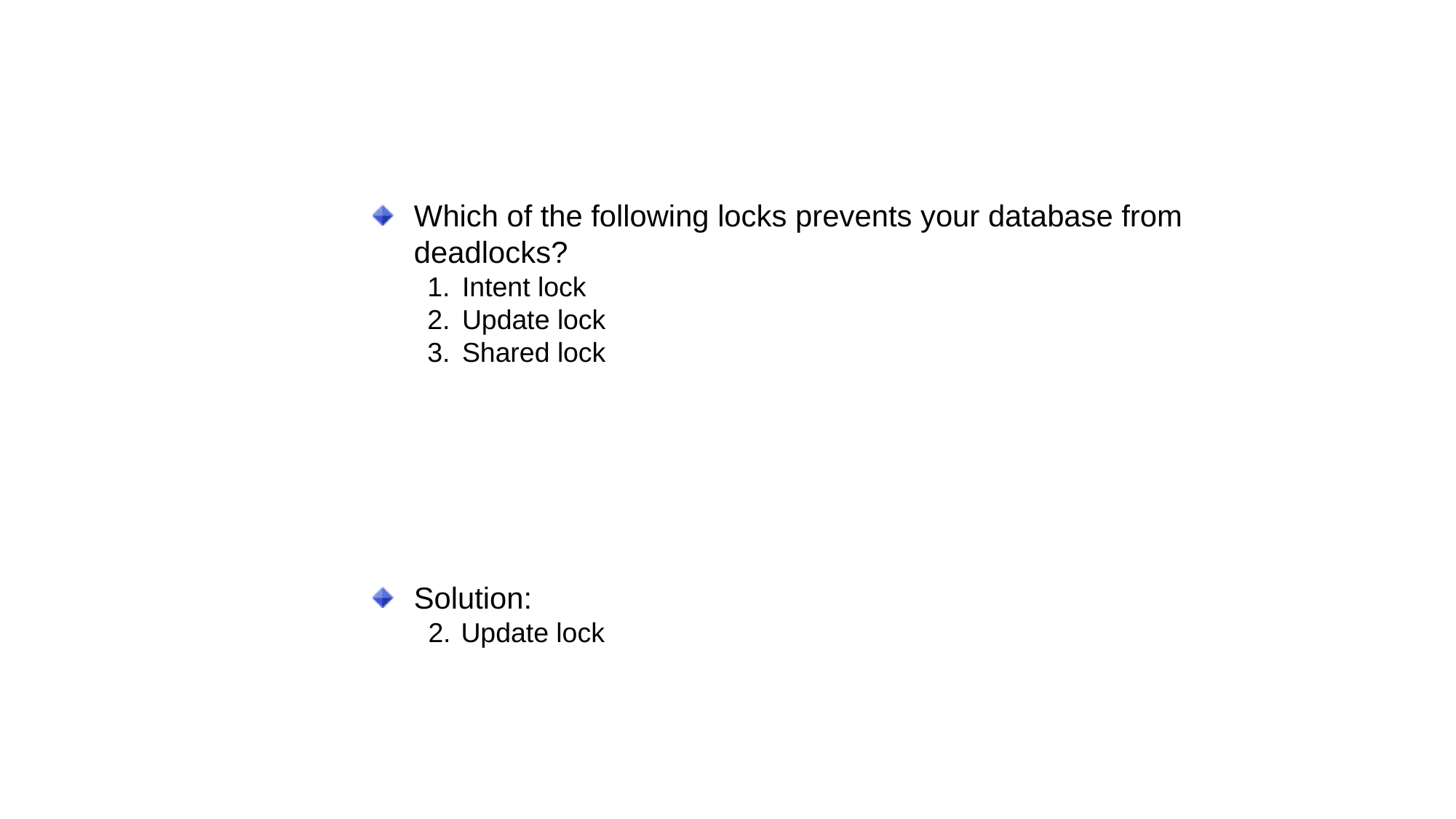

Just a minute
Which of the following locks prevents your database from deadlocks?
1.	Intent lock
2.	Update lock
3.	Shared lock
Solution:
2.	Update lock